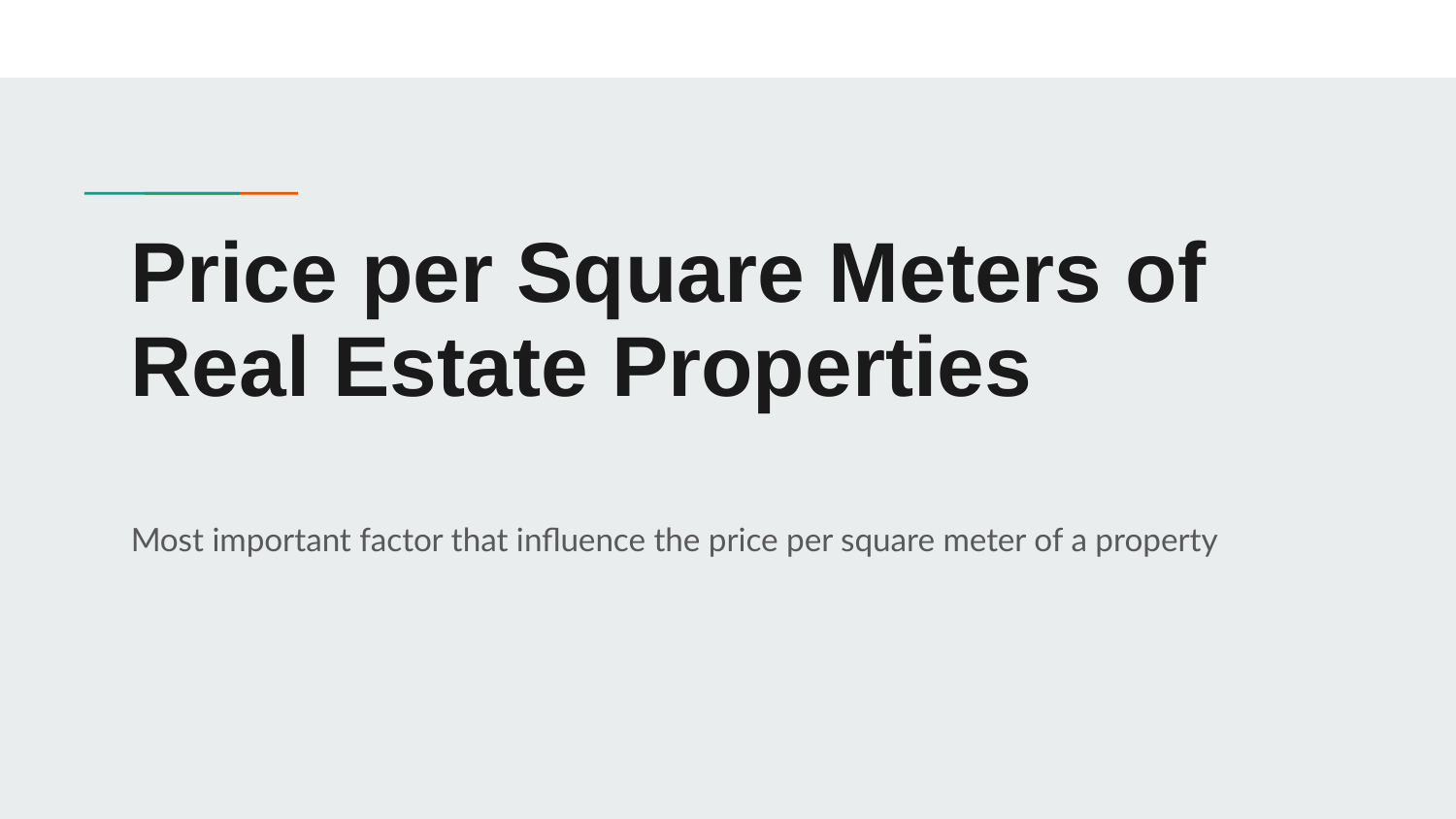

# Price per Square Meters of Real Estate Properties
Most important factor that influence the price per square meter of a property